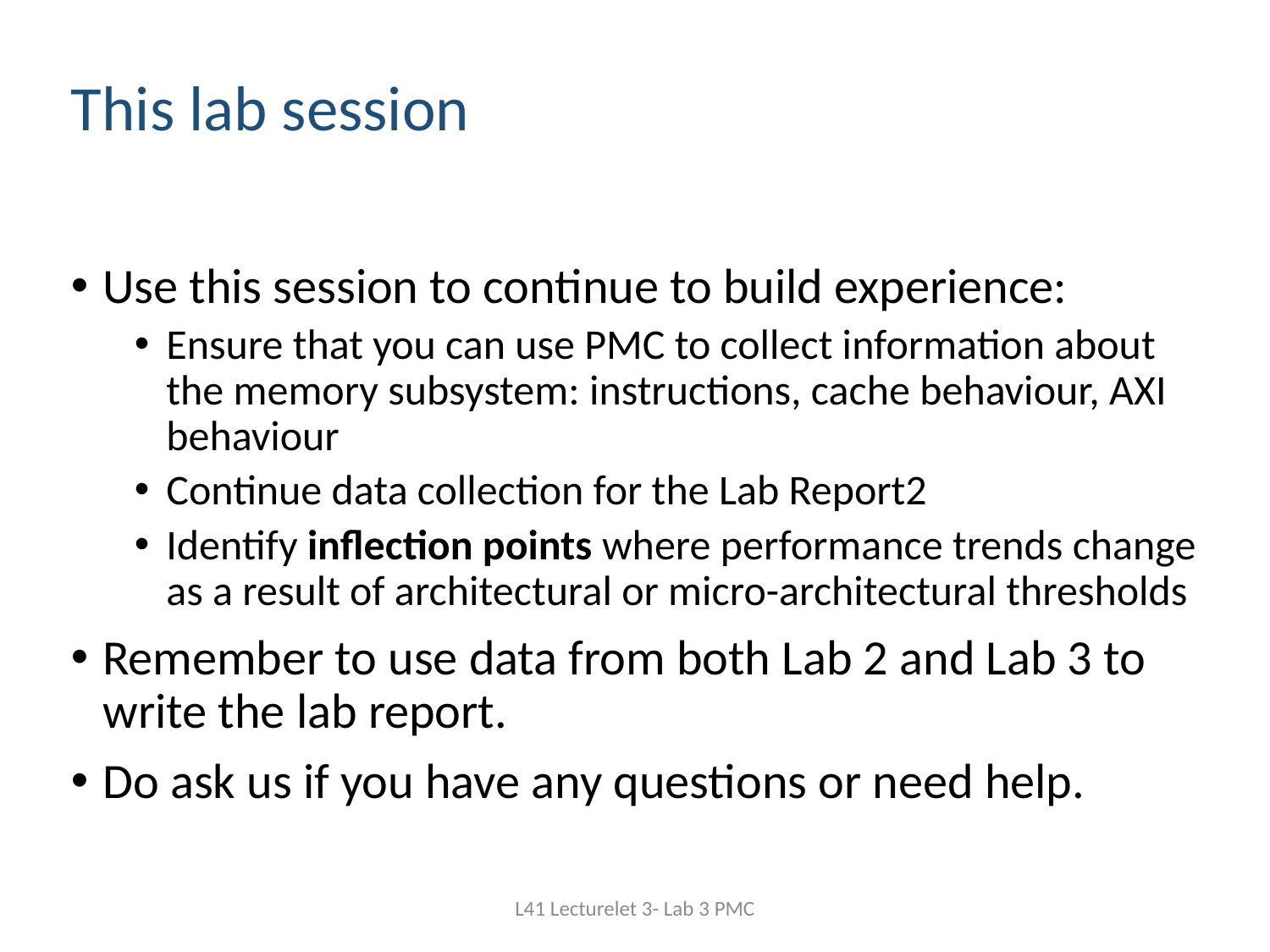

# This lab session
Use this session to continue to build experience:
Ensure that you can use PMC to collect information about the memory subsystem: instructions, cache behaviour, AXI behaviour
Continue data collection for the Lab Report2
Identify inflection points where performance trends change as a result of architectural or micro-architectural thresholds
Remember to use data from both Lab 2 and Lab 3 to write the lab report.
Do ask us if you have any questions or need help.
L41 Lecturelet 3- Lab 3 PMC